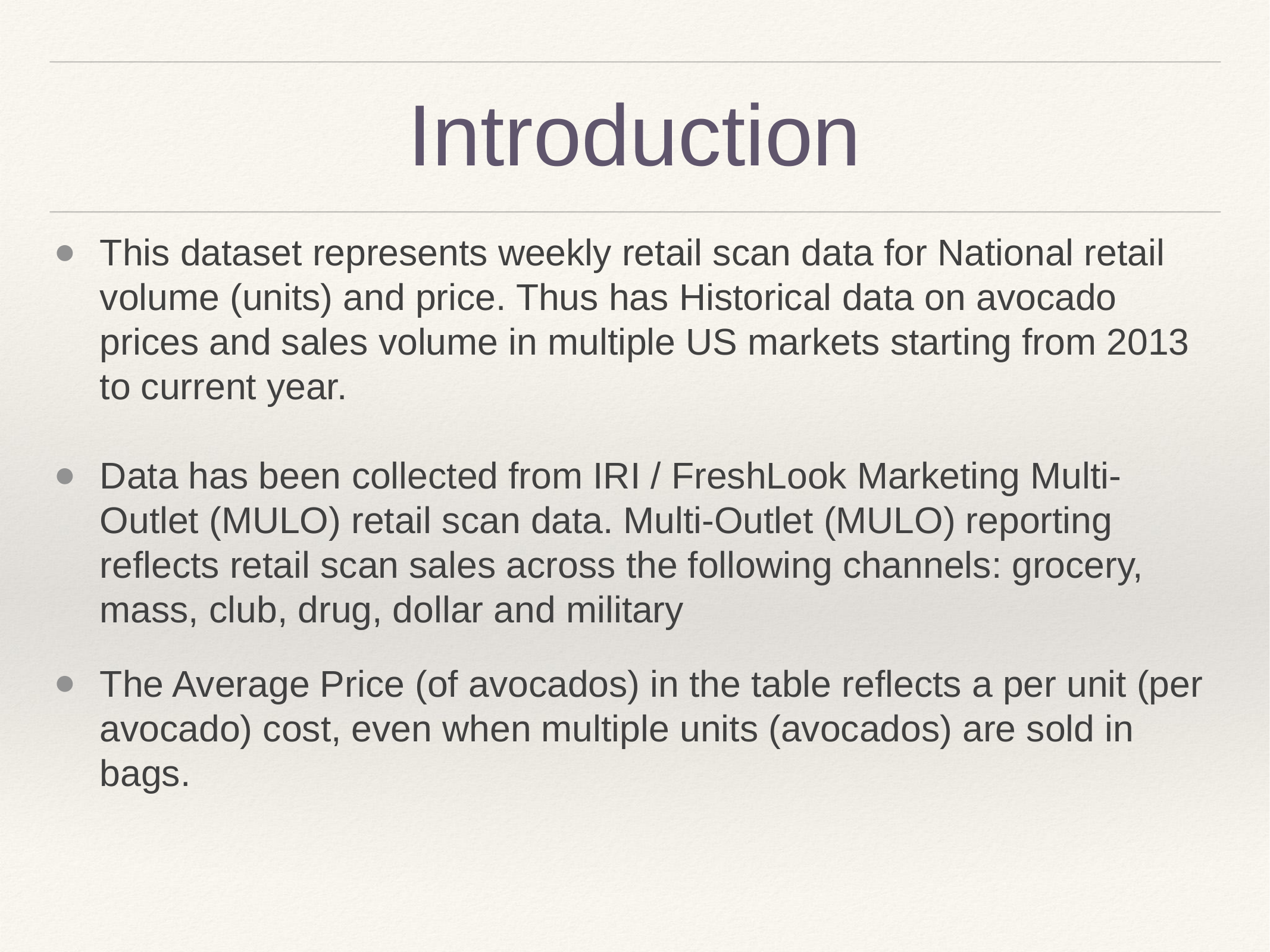

# Introduction
This dataset represents weekly retail scan data for National retail volume (units) and price. Thus has Historical data on avocado prices and sales volume in multiple US markets starting from 2013 to current year.

Data has been collected from IRI / FreshLook Marketing Multi-Outlet (MULO) retail scan data. Multi-Outlet (MULO) reporting reflects retail scan sales across the following channels: grocery, mass, club, drug, dollar and military
The Average Price (of avocados) in the table reflects a per unit (per avocado) cost, even when multiple units (avocados) are sold in bags.